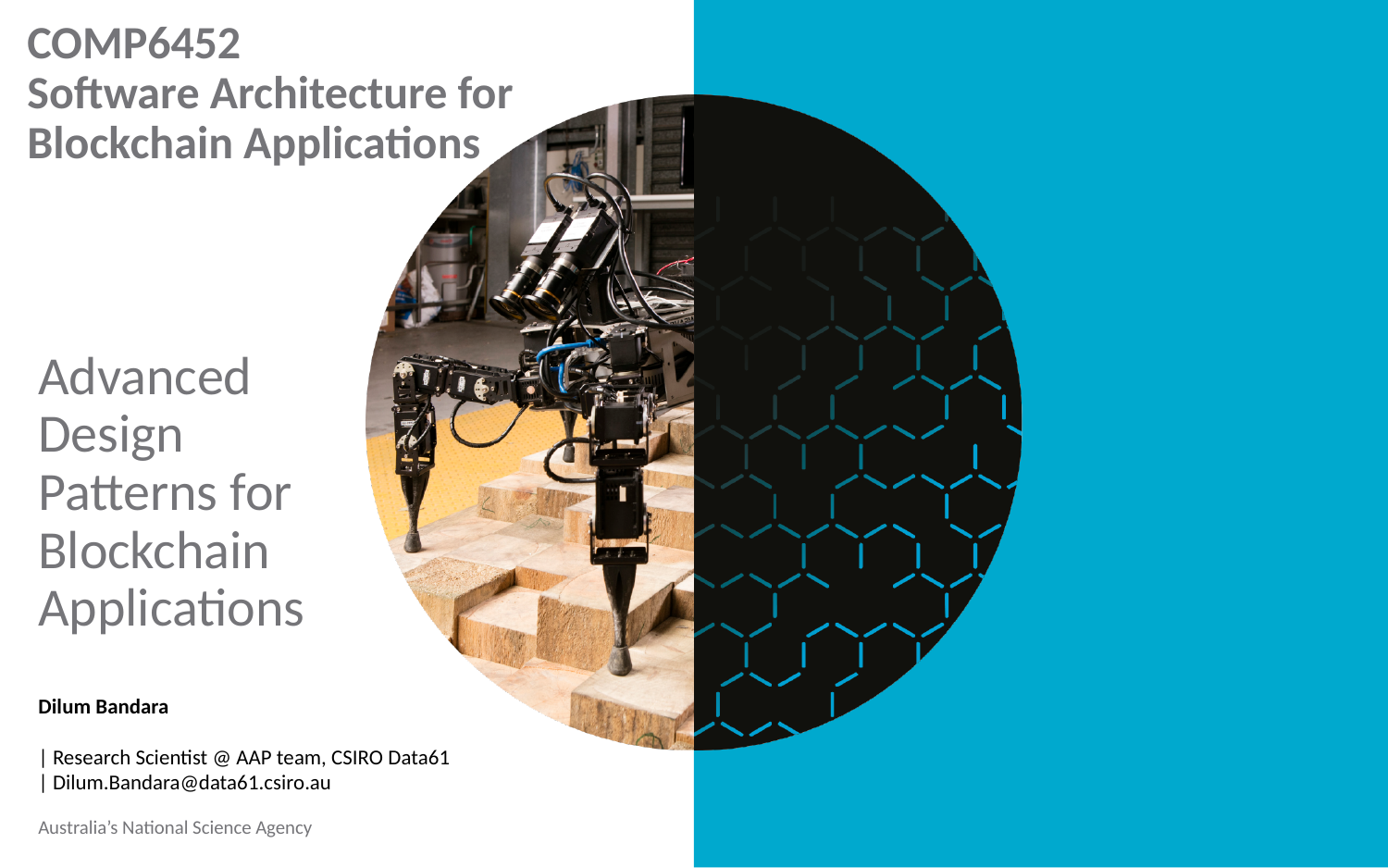

COMP6452
Software Architecture for Blockchain Applications
# Advanced Design Patterns for Blockchain Applications

Dilum Bandara

| Research Scientist @ AAP team, CSIRO Data61
| Dilum.Bandara@data61.csiro.au